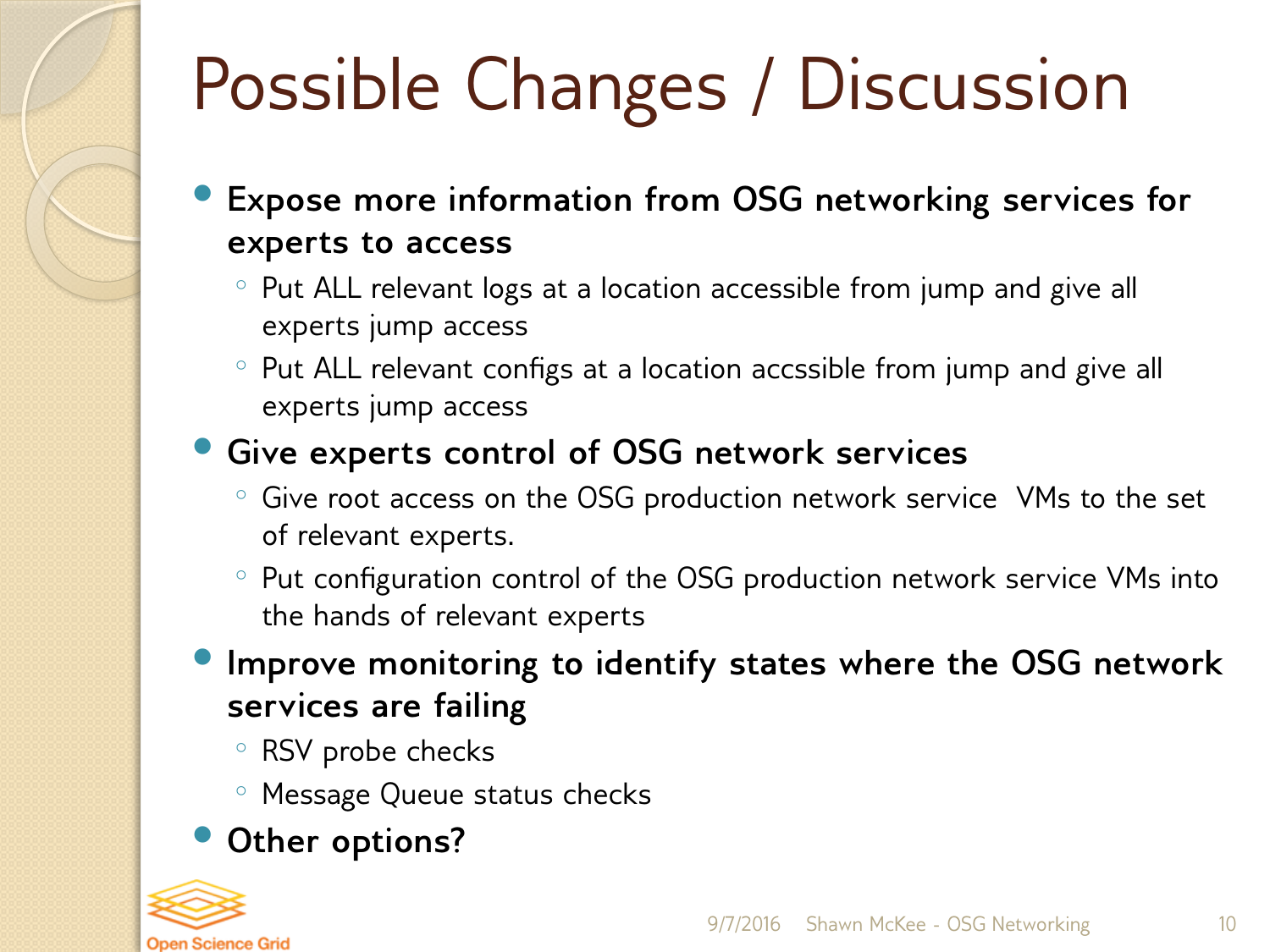

# Possible Changes / Discussion
Expose more information from OSG networking services for experts to access
Put ALL relevant logs at a location accessible from jump and give all experts jump access
Put ALL relevant configs at a location accssible from jump and give all experts jump access
Give experts control of OSG network services
Give root access on the OSG production network service  VMs to the set of relevant experts.
Put configuration control of the OSG production network service VMs into the hands of relevant experts
Improve monitoring to identify states where the OSG network services are failing
RSV probe checks
Message Queue status checks
Other options?
9/7/2016
Shawn McKee - OSG Networking
10